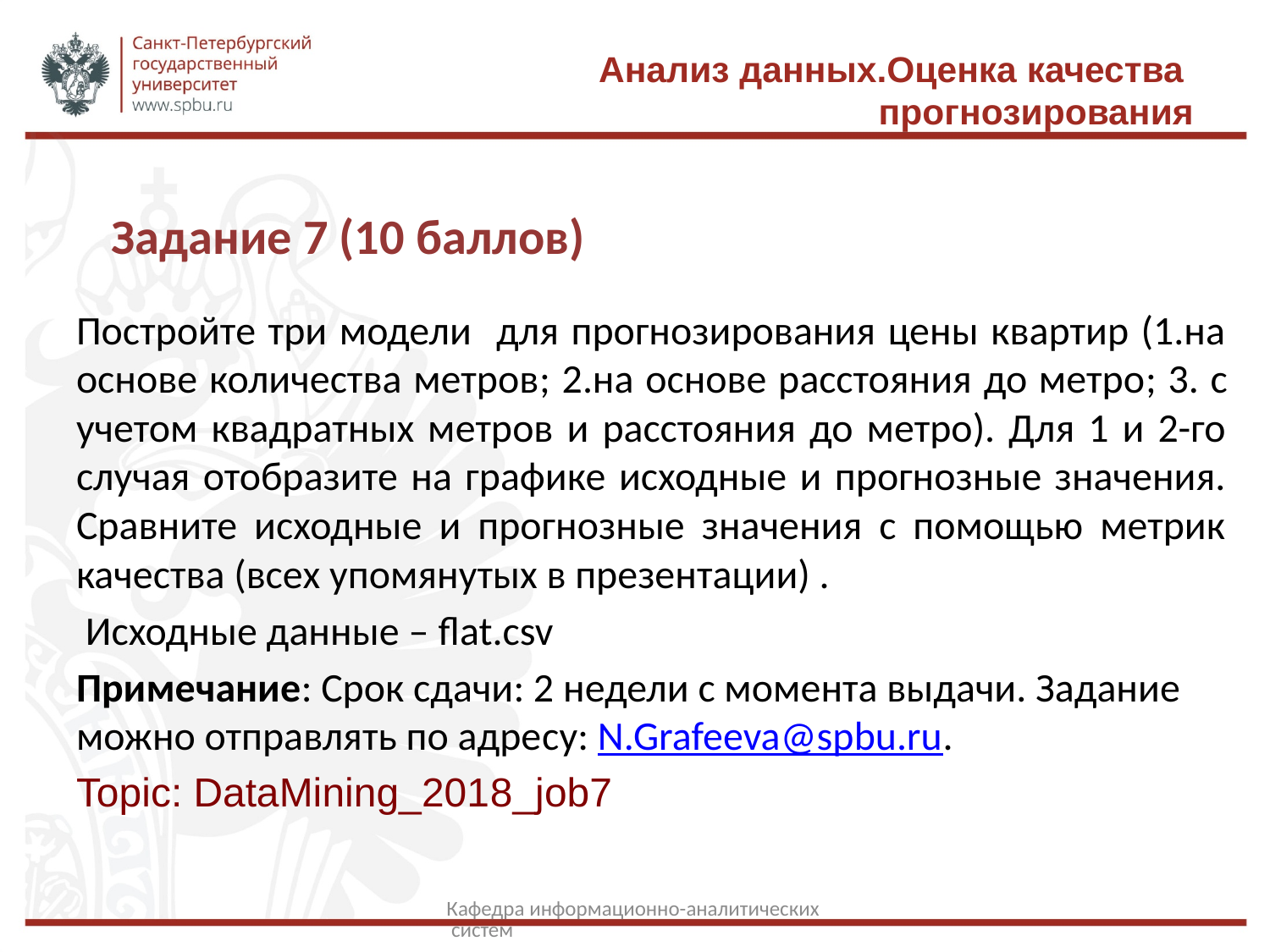

# Анализ данных.Оценка качества прогнозирования
Задание 7 (10 баллов)
Постройте три модели  для прогнозирования цены квартир (1.на основе количества метров; 2.на основе расстояния до метро; 3. с учетом квадратных метров и расстояния до метро). Для 1 и 2-го случая отобразите на графике исходные и прогнозные значения. Сравните исходные и прогнозные значения с помощью метрик качества (всех упомянутых в презентации) .
 Исходные данные – flat.csv
Примечание: Срок сдачи: 2 недели с момента выдачи. Задание можно отправлять по адреcу: N.Grafeeva@spbu.ru.
Topic: DataMining_2018_job7

Кафедра информационно-аналитических систем